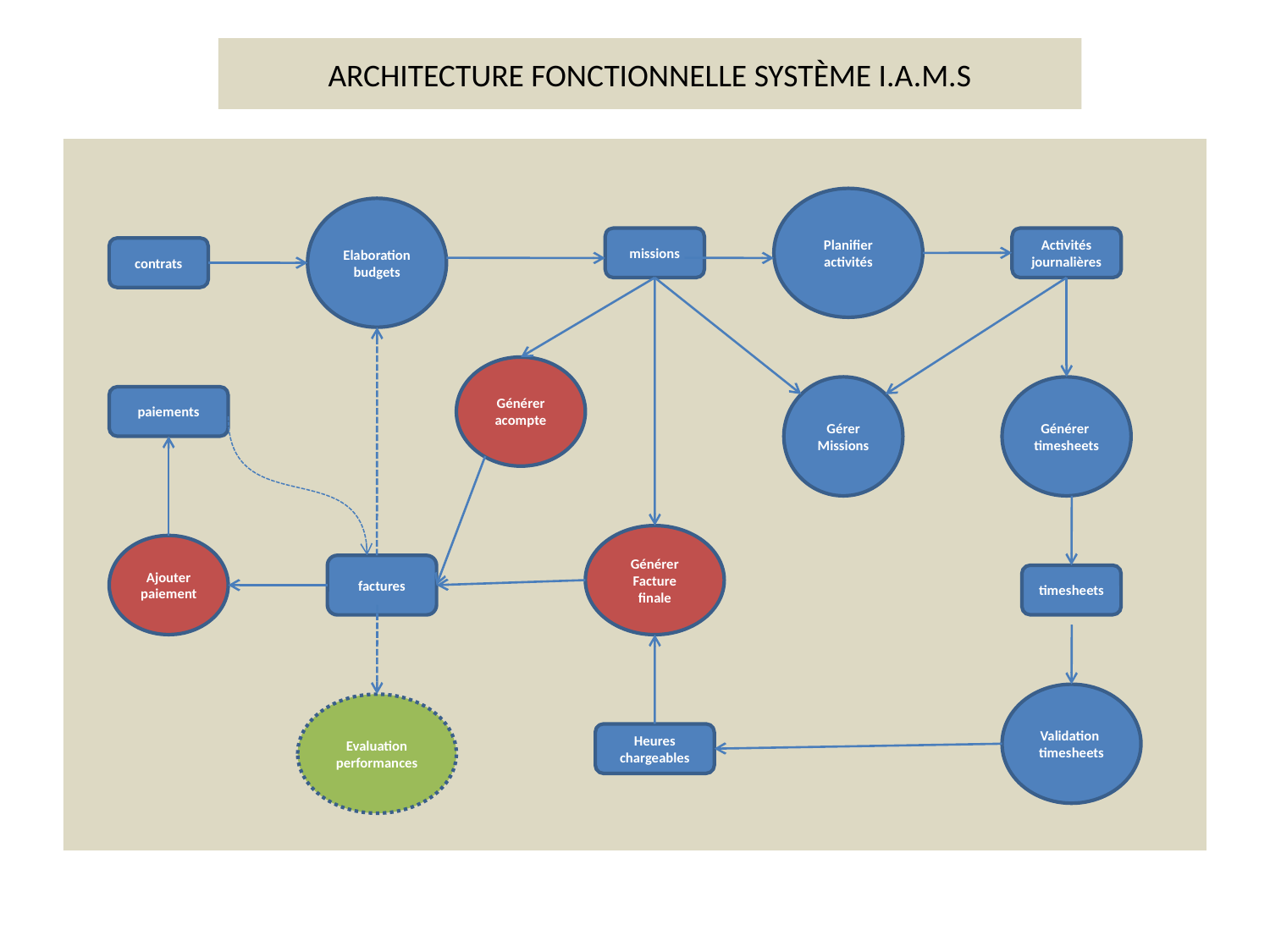

# ARCHITECTURE FONCTIONNELLE SYSTÈME I.A.M.S

Planifier
activités
Elaboration
budgets
missions
Activités
journalières
contrats
Générer
acompte
Gérer
Missions
Générer
timesheets
paiements
Générer
Facture
finale
Ajouter
paiement
factures
timesheets
Validation
timesheets
Evaluation
performances
Heures
chargeables